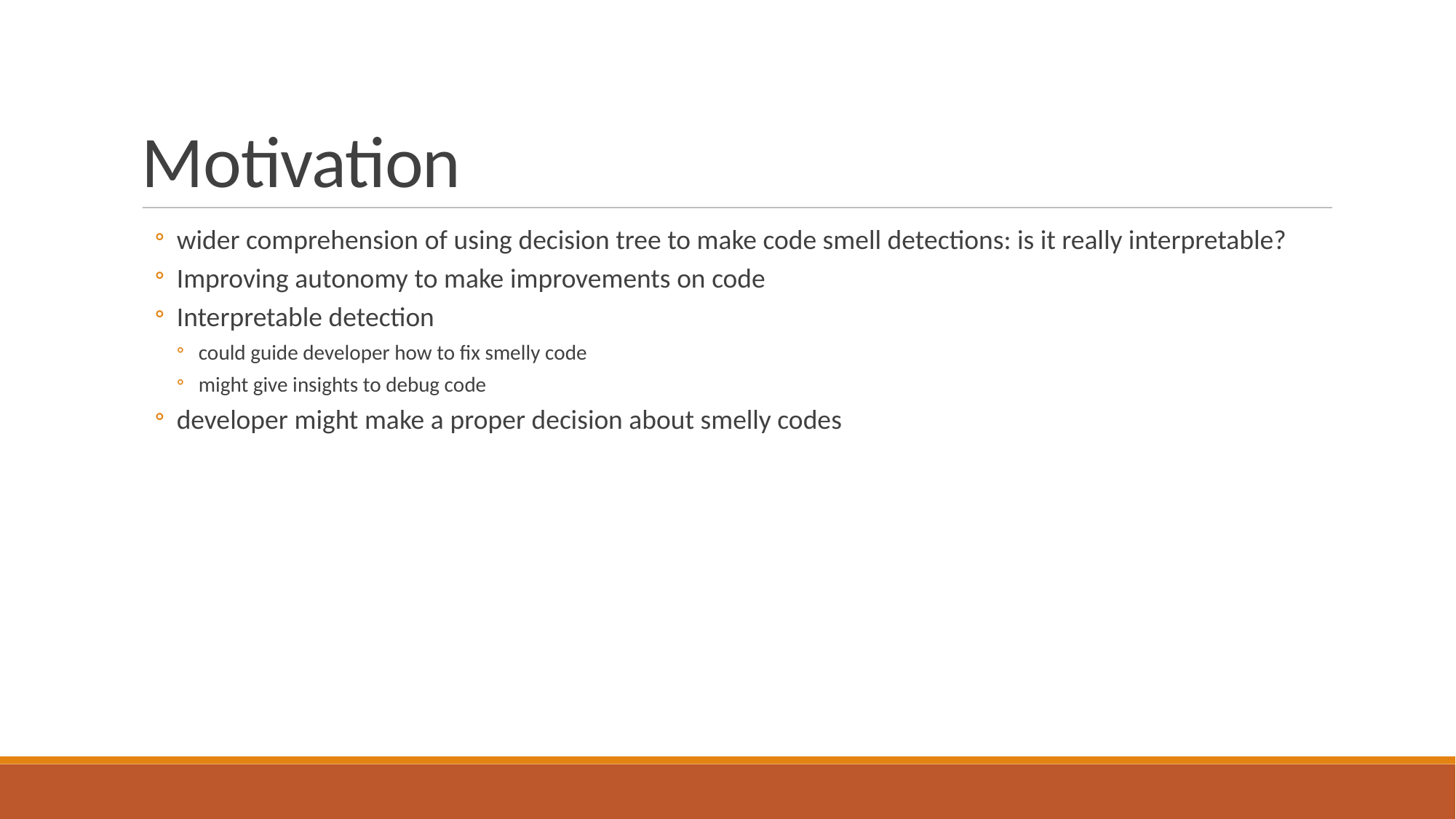

Motivation
wider comprehension of using decision tree to make code smell detections: is it really interpretable?
Improving autonomy to make improvements on code
Interpretable detection
could guide developer how to fix smelly code
might give insights to debug code
developer might make a proper decision about smelly codes